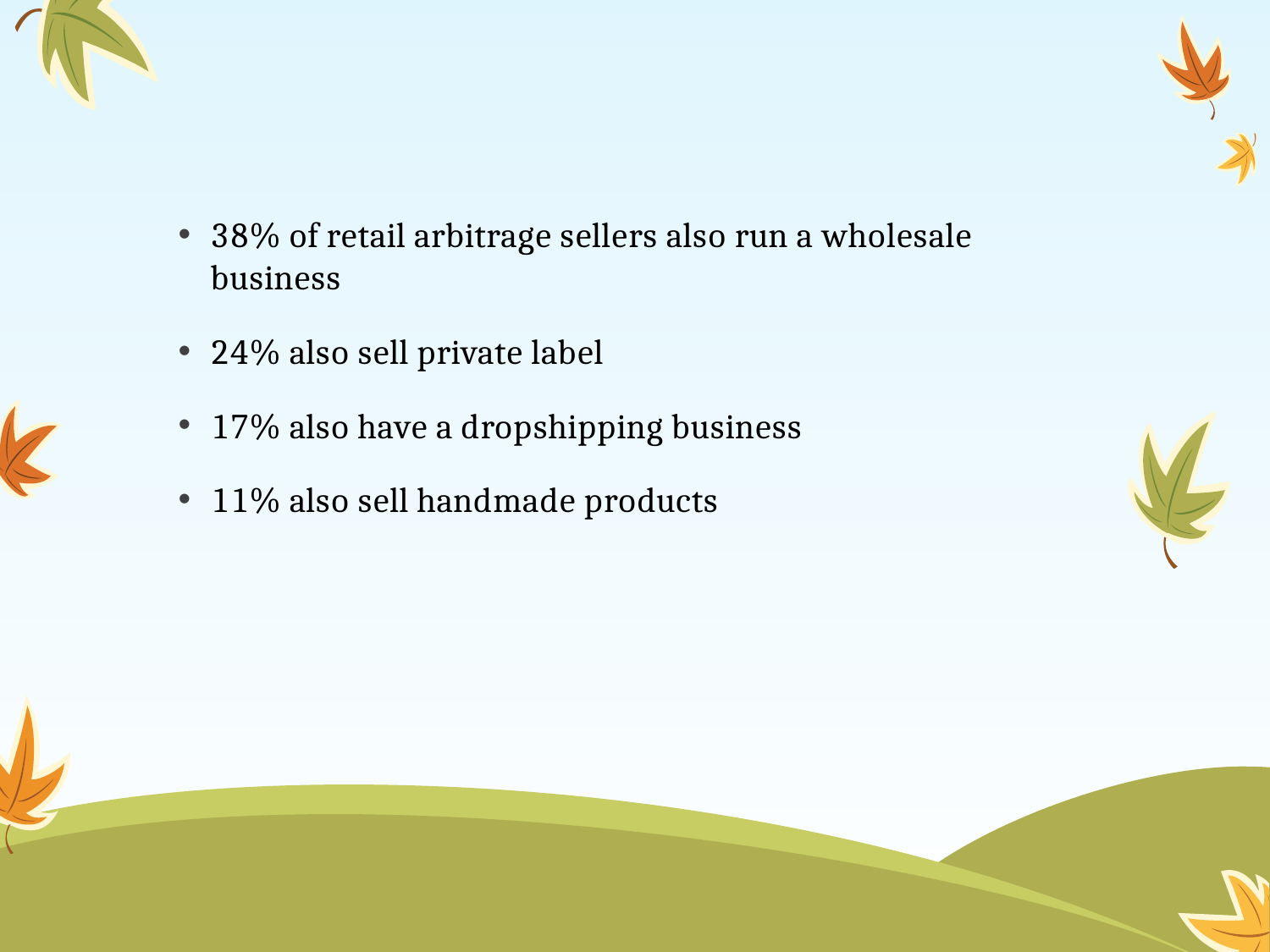

#
38% of retail arbitrage sellers also run a wholesale business
24% also sell private label
17% also have a dropshipping business
11% also sell handmade products